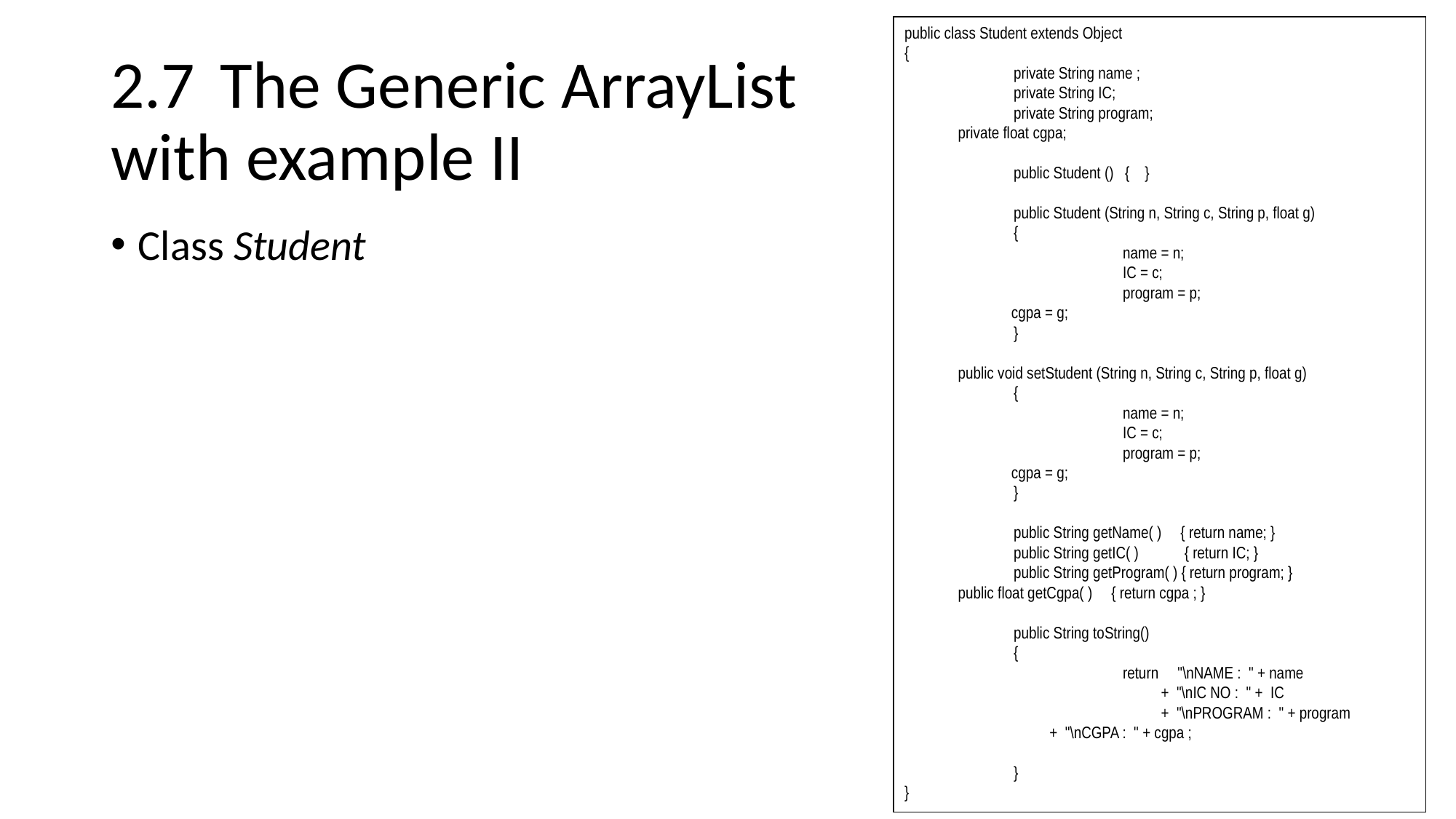

public class Student extends Object
{
    	private String name ;
	private String IC;
	private String program;
              private float cgpa;

	public Student ()   {    }

	public Student (String n, String c, String p, float g)
	{
		name = n;
		IC = c;
		program = p;
                            cgpa = g;
	}

              public void setStudent (String n, String c, String p, float g)
	{
		name = n;
		IC = c;
		program = p;
                            cgpa = g;
	}

	public String getName( )     { return name; }
	public String getIC( )            { return IC; }
	public String getProgram( ) { return program; }
              public float getCgpa( )     { return cgpa ; }

	public String toString()
	{
		return     "\nNAME :  " + name
		          +  "\nIC NO :  " +  IC
		          +  "\nPROGRAM :  " + program
                                      +  "\nCGPA :  " + cgpa ;

	}
}

# 2.7	The Generic ArrayList with example II
Class Student